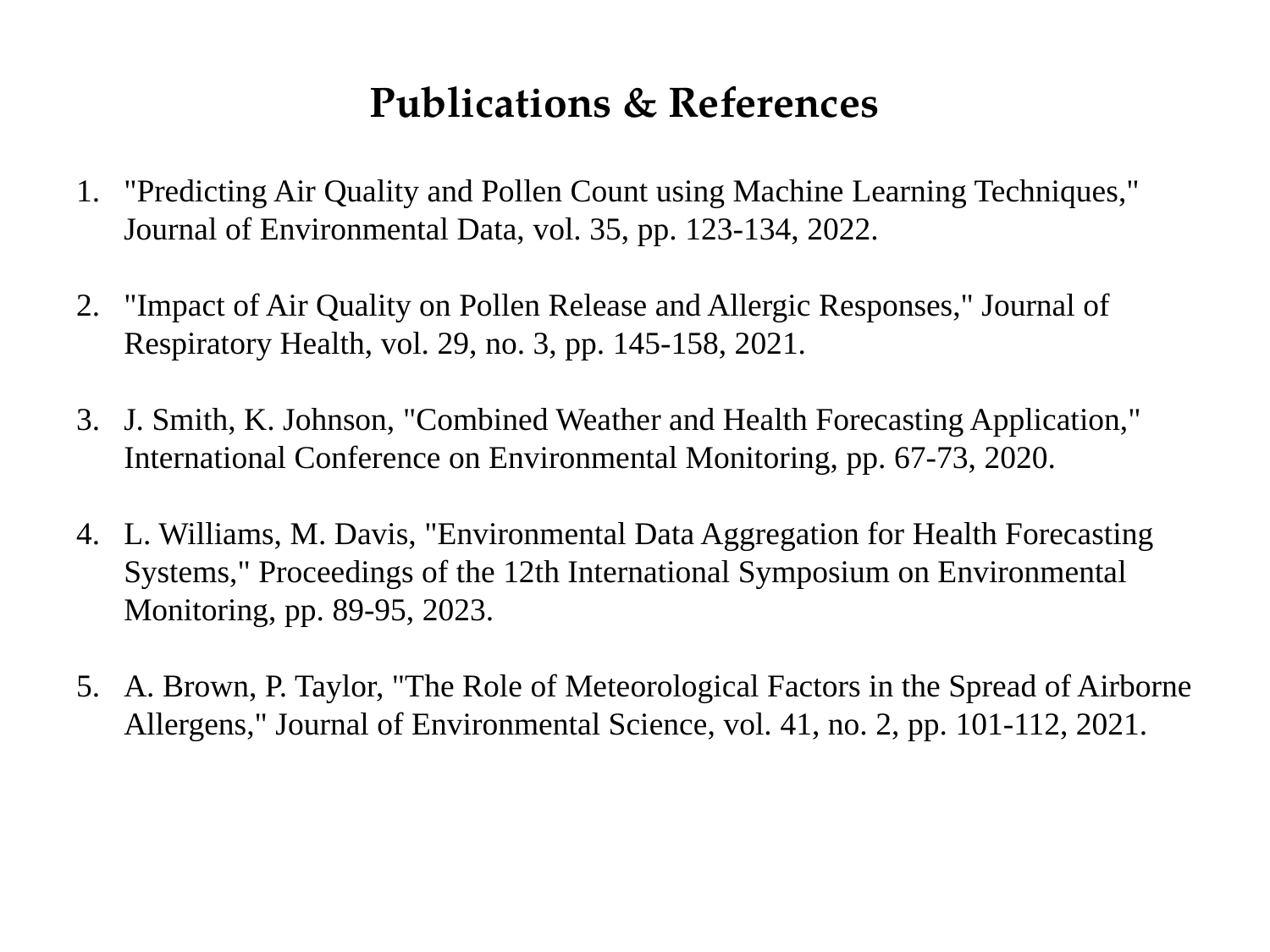

# Publications & References
"Predicting Air Quality and Pollen Count using Machine Learning Techniques," Journal of Environmental Data, vol. 35, pp. 123-134, 2022.

"Impact of Air Quality on Pollen Release and Allergic Responses," Journal of Respiratory Health, vol. 29, no. 3, pp. 145-158, 2021.

J. Smith, K. Johnson, "Combined Weather and Health Forecasting Application," International Conference on Environmental Monitoring, pp. 67-73, 2020.

L. Williams, M. Davis, "Environmental Data Aggregation for Health Forecasting Systems," Proceedings of the 12th International Symposium on Environmental Monitoring, pp. 89-95, 2023.

A. Brown, P. Taylor, "The Role of Meteorological Factors in the Spread of Airborne Allergens," Journal of Environmental Science, vol. 41, no. 2, pp. 101-112, 2021.